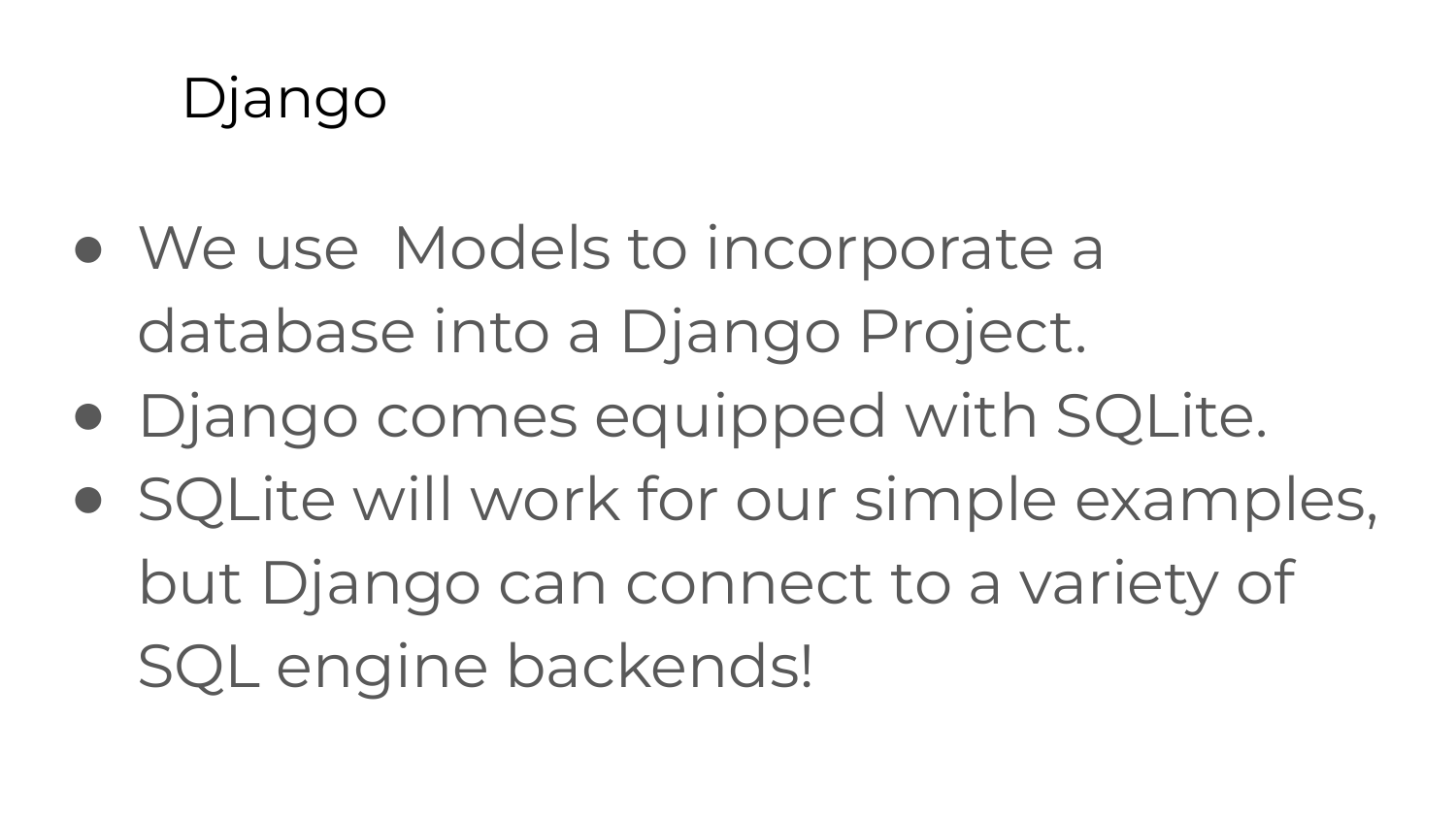

# Django
We use  Models to incorporate a database into a Django Project.
Django comes equipped with SQLite.
SQLite will work for our simple examples, but Django can connect to a variety of SQL engine backends!